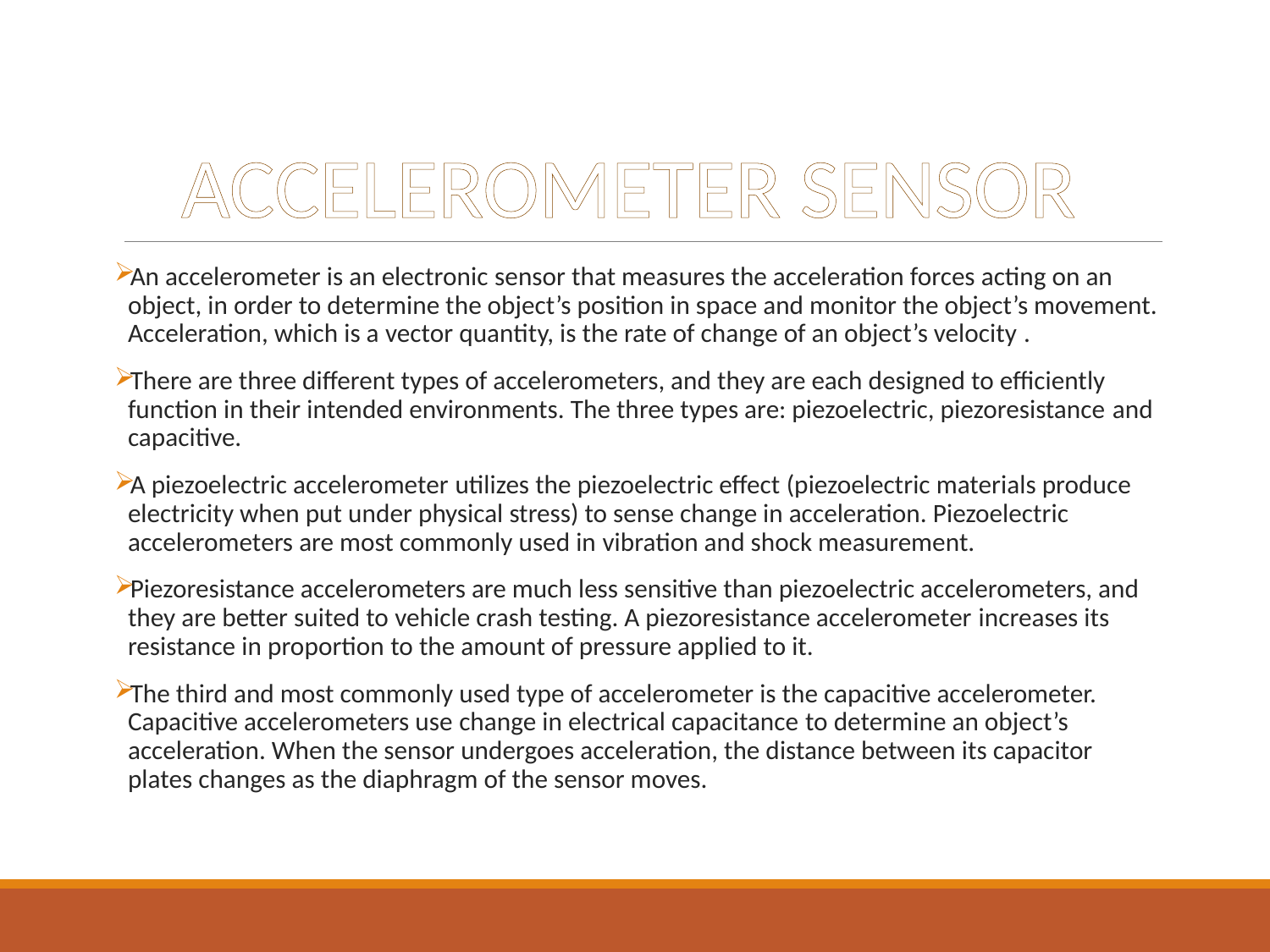

# ACCELEROMETER SENSOR
An accelerometer is an electronic sensor that measures the acceleration forces acting on an object, in order to determine the object’s position in space and monitor the object’s movement. Acceleration, which is a vector quantity, is the rate of change of an object’s velocity .
There are three different types of accelerometers, and they are each designed to efficiently function in their intended environments. The three types are: piezoelectric, piezoresistance and capacitive.
A piezoelectric accelerometer utilizes the piezoelectric effect (piezoelectric materials produce electricity when put under physical stress) to sense change in acceleration. Piezoelectric accelerometers are most commonly used in vibration and shock measurement.
Piezoresistance accelerometers are much less sensitive than piezoelectric accelerometers, and they are better suited to vehicle crash testing. A piezoresistance accelerometer increases its resistance in proportion to the amount of pressure applied to it.
The third and most commonly used type of accelerometer is the capacitive accelerometer. Capacitive accelerometers use change in electrical capacitance to determine an object’s acceleration. When the sensor undergoes acceleration, the distance between its capacitor plates changes as the diaphragm of the sensor moves.